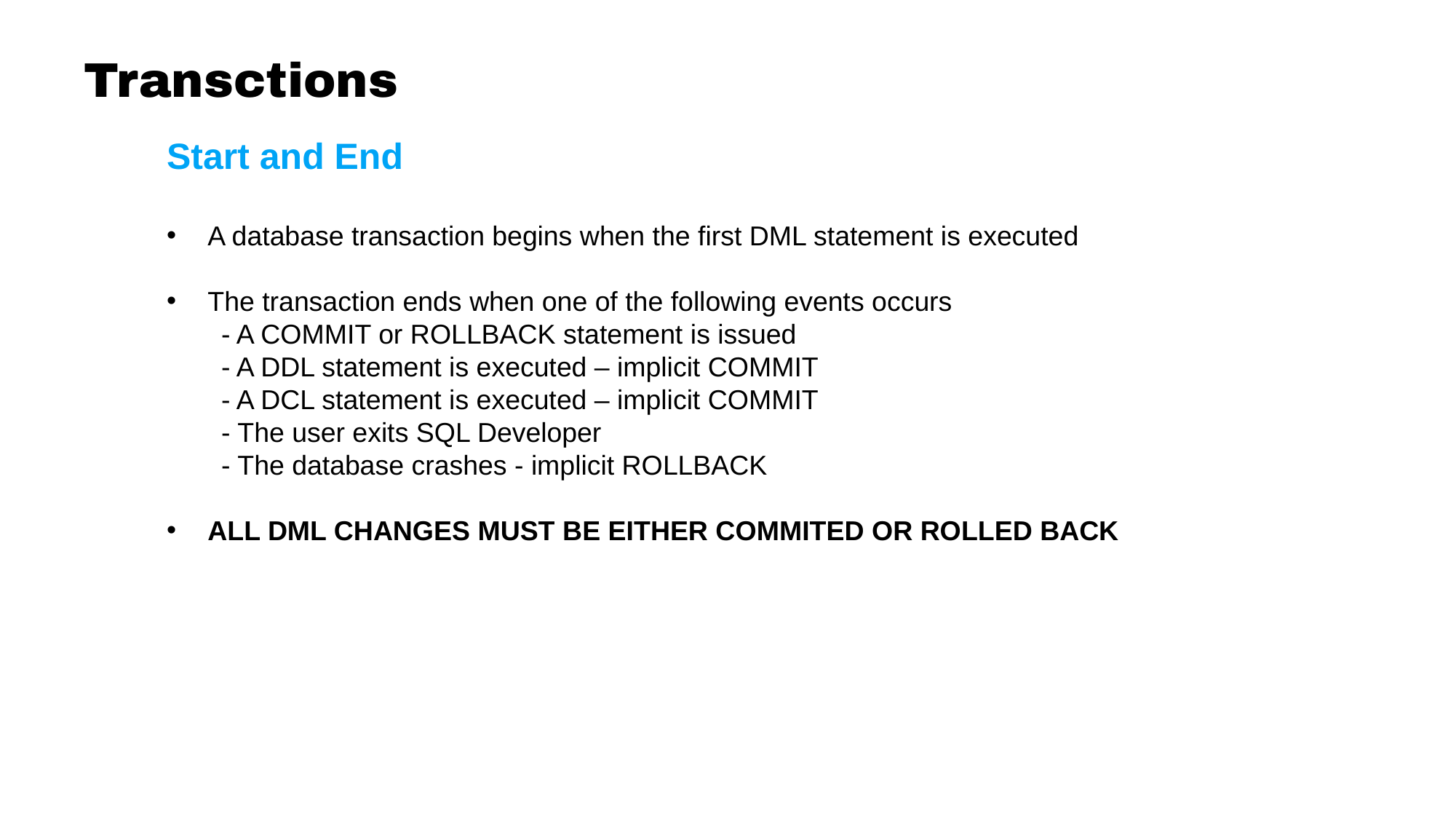

# Transctions
Start and End
A database transaction begins when the first DML statement is executed

The transaction ends when one of the following events occurs
- A COMMIT or ROLLBACK statement is issued
- A DDL statement is executed – implicit COMMIT
- A DCL statement is executed – implicit COMMIT
- The user exits SQL Developer
- The database crashes - implicit ROLLBACK

ALL DML CHANGES MUST BE EITHER COMMITED OR ROLLED BACK